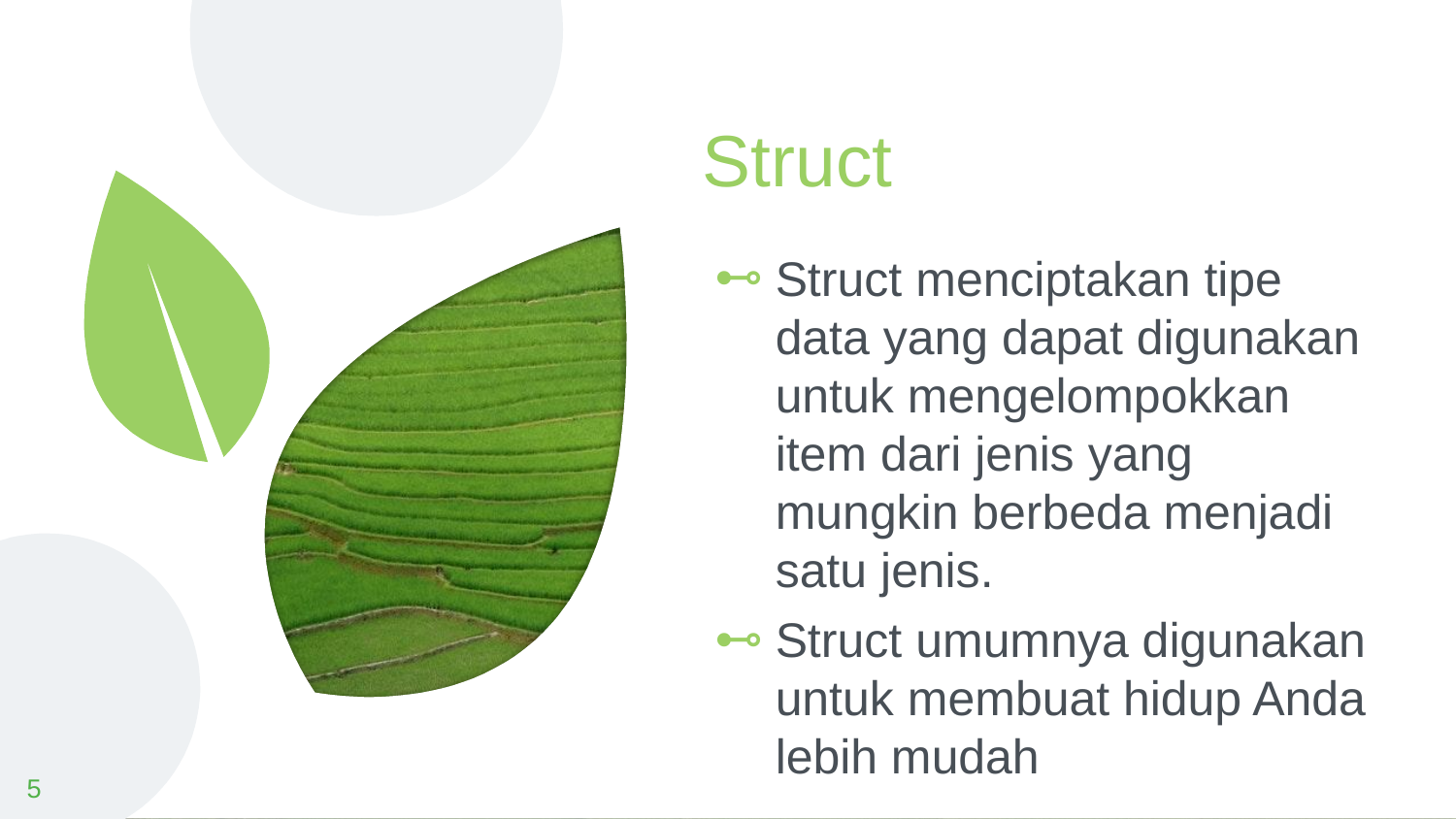

# Struct
Struct menciptakan tipe data yang dapat digunakan untuk mengelompokkan item dari jenis yang mungkin berbeda menjadi satu jenis.
Struct umumnya digunakan untuk membuat hidup Anda lebih mudah
5